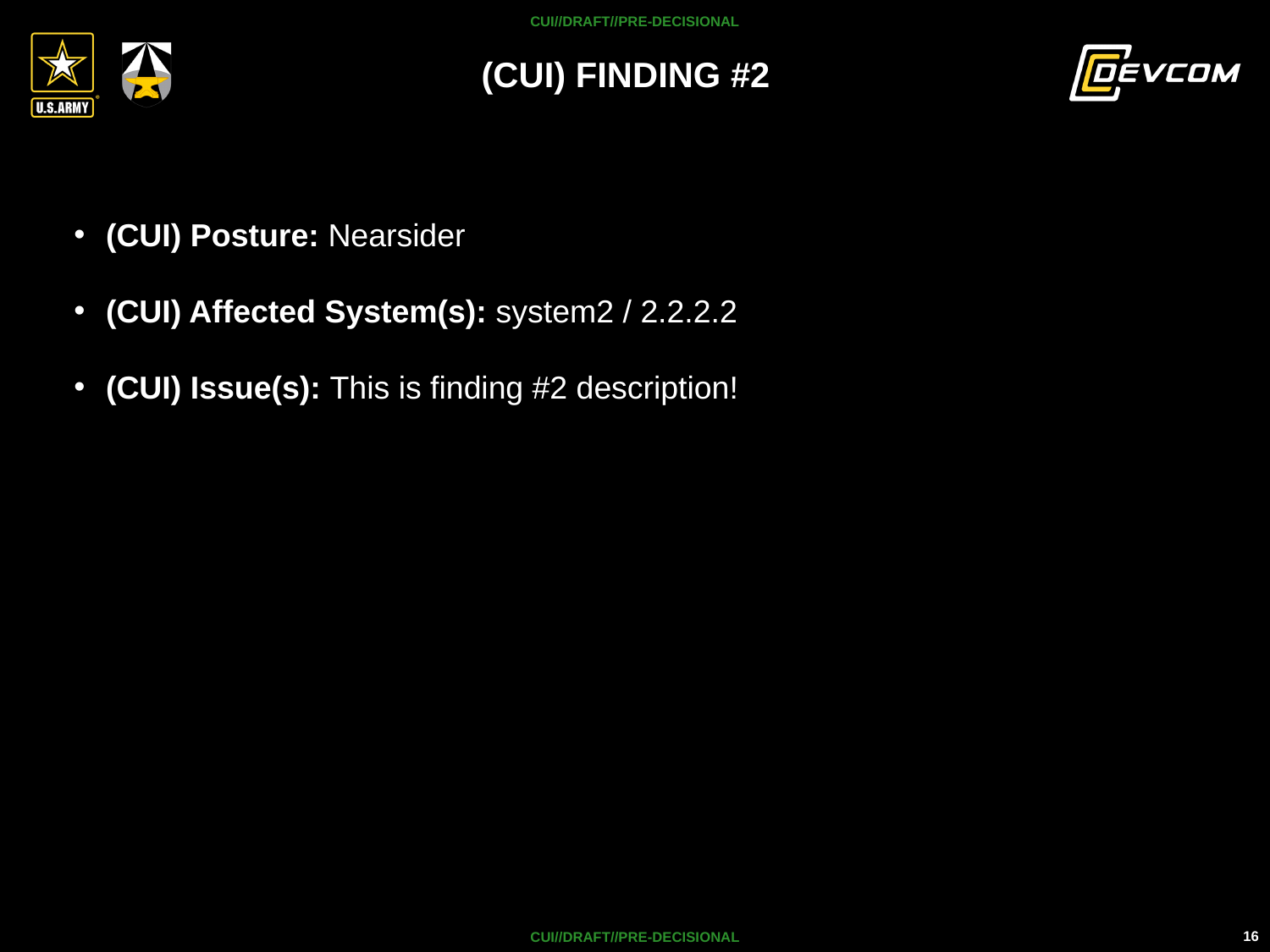

CUI//DRAFT//PRE-DECISIONAL
# (CUI) Finding #2

(CUI) Posture: Nearsider

(CUI) Affected System(s): system2 / 2.2.2.2

(CUI) Issue(s): This is finding #2 description!
CUI//DRAFT//PRE-DECISIONAL